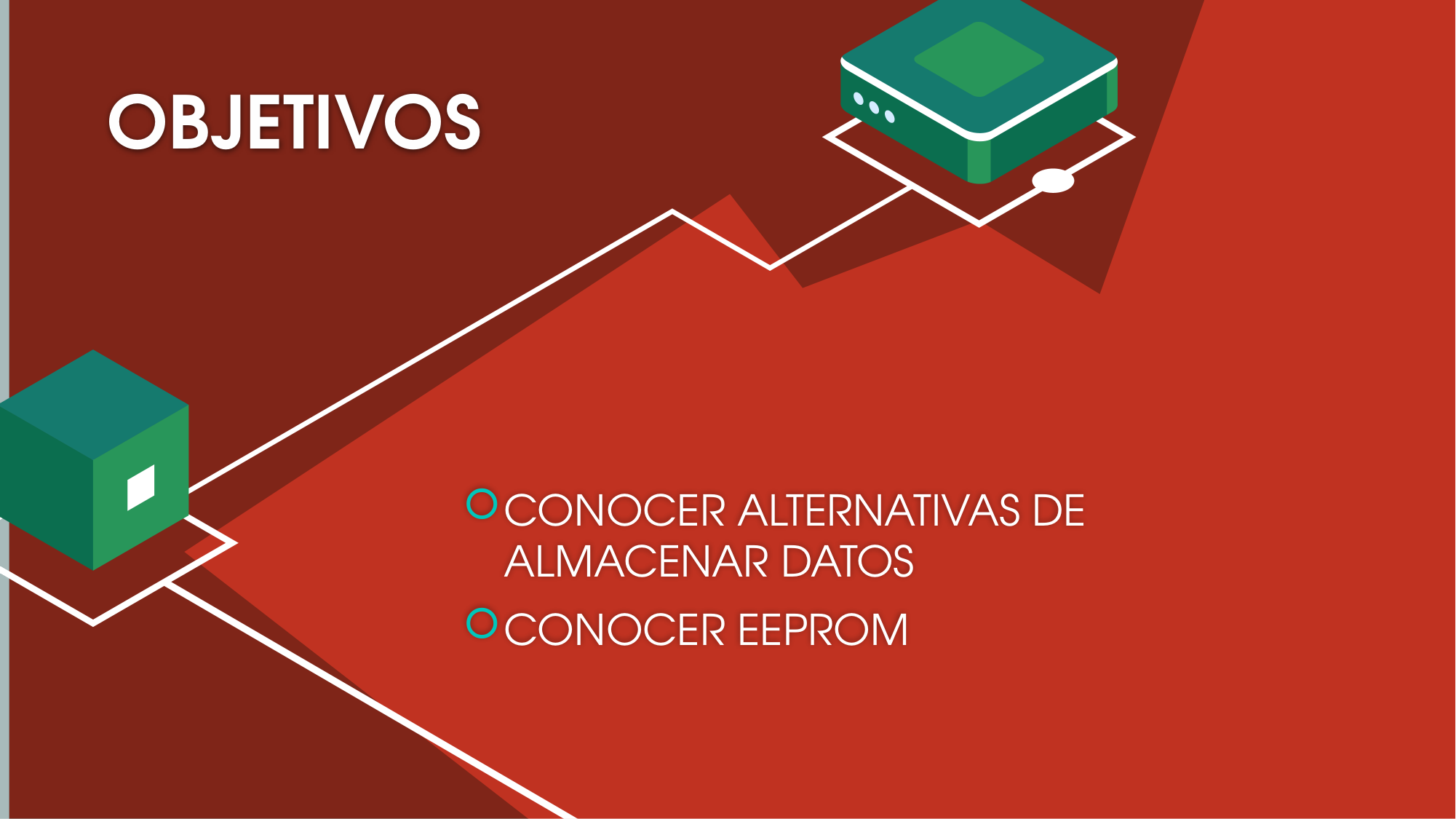

# OBJETIVOS
CONOCER ALTERNATIVAS DE ALMACENAR DATOS
CONOCER EEPROM